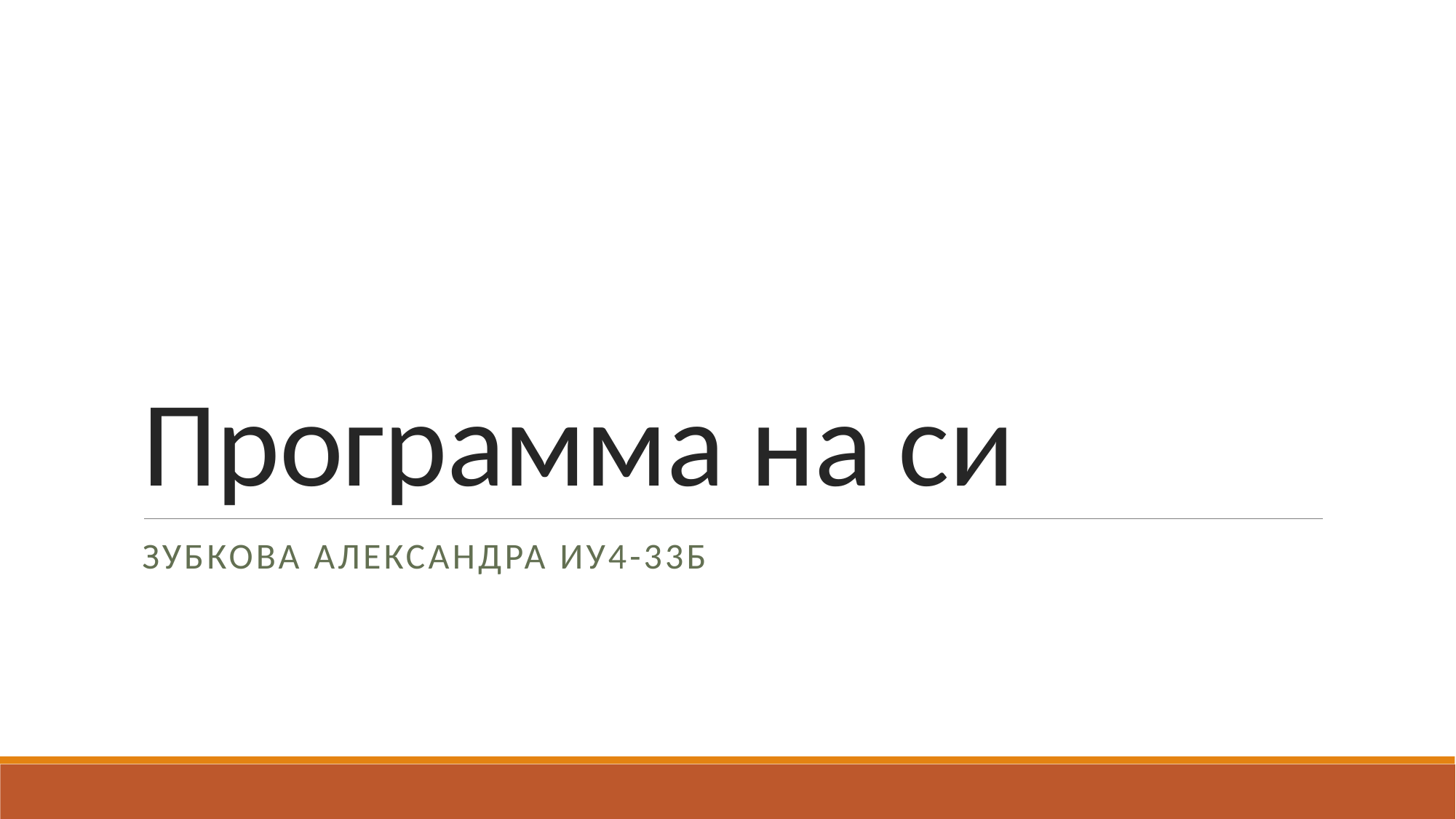

# Программа на си
Зубкова Александра иу4-33б